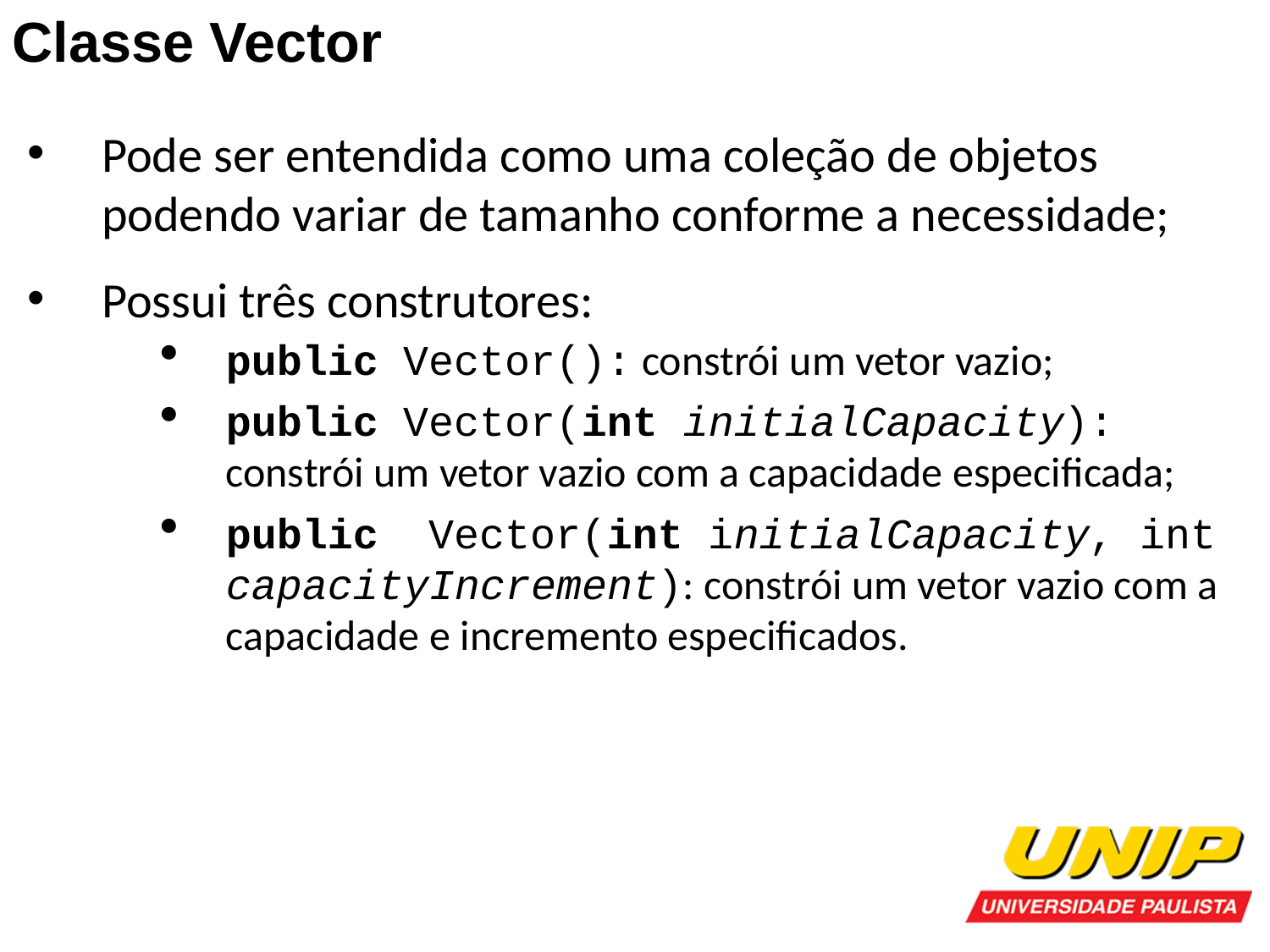

Classe Vector
Pode ser entendida como uma coleção de objetos podendo variar de tamanho conforme a necessidade;
Possui três construtores:
public Vector(): constrói um vetor vazio;
public Vector(int initialCapacity): constrói um vetor vazio com a capacidade especificada;
public  Vector(int initialCapacity, int capacityIncrement): constrói um vetor vazio com a capacidade e incremento especificados.